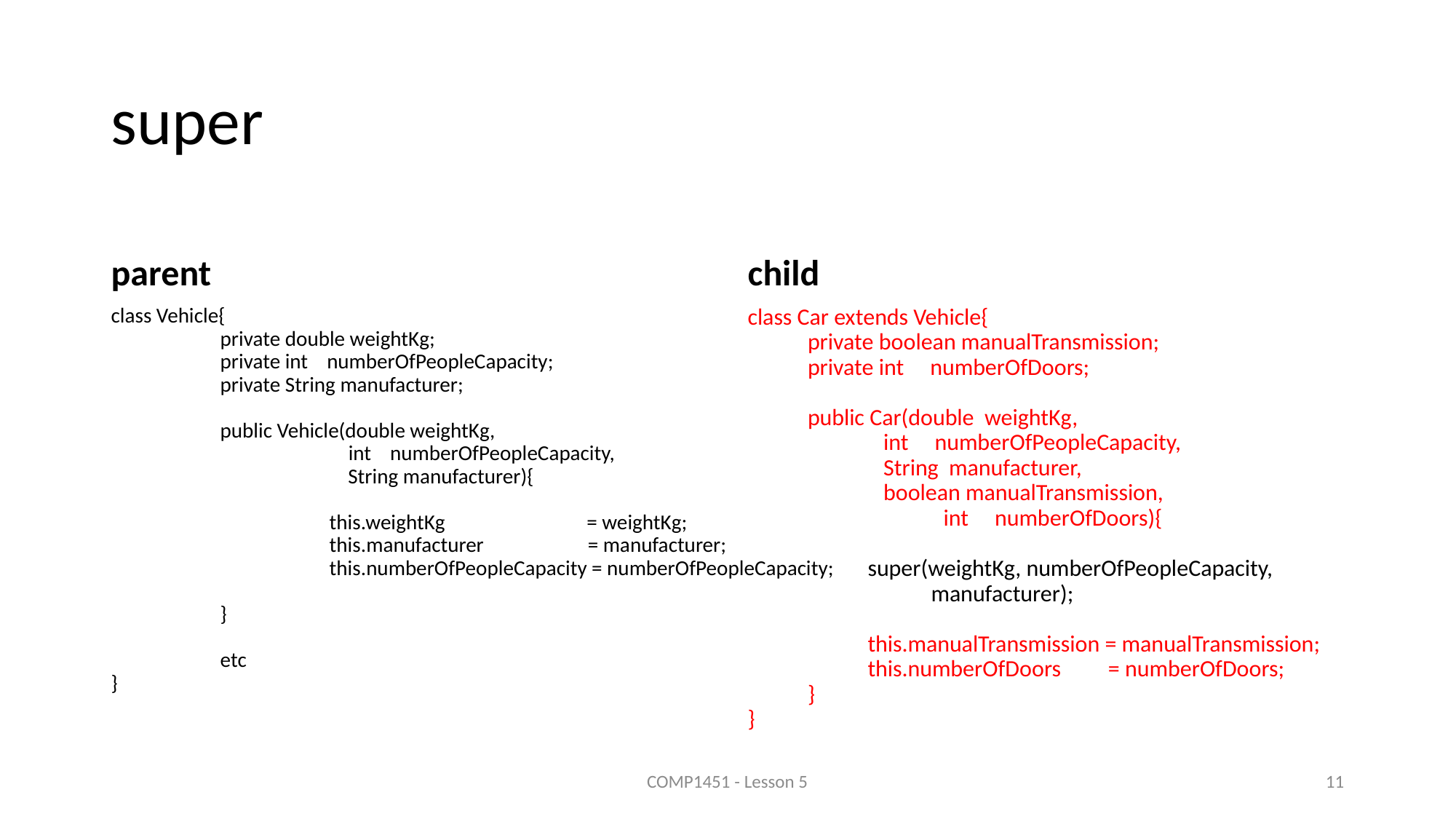

# super
parent
child
class Vehicle{
	private double weightKg;
	private int    numberOfPeopleCapacity;
	private String manufacturer;

	public Vehicle(double weightKg,
		    int    numberOfPeopleCapacity,
	                           String manufacturer){

		this.weightKg                              = weightKg;
		this.manufacturer                      = manufacturer;
		this.numberOfPeopleCapacity = numberOfPeopleCapacity;

	}

	etc
}
class Car extends Vehicle{
	private boolean manualTransmission;
	private int     numberOfDoors;

	public Car(double  weightKg,
		   int     numberOfPeopleCapacity,
	           	   String  manufacturer,
		   boolean manualTransmission,
                   		   int     numberOfDoors){

		super(weightKg, numberOfPeopleCapacity,
		            manufacturer);

		this.manualTransmission = manualTransmission;
		this.numberOfDoors         = numberOfDoors;
	}
}
COMP1451 - Lesson 5
11